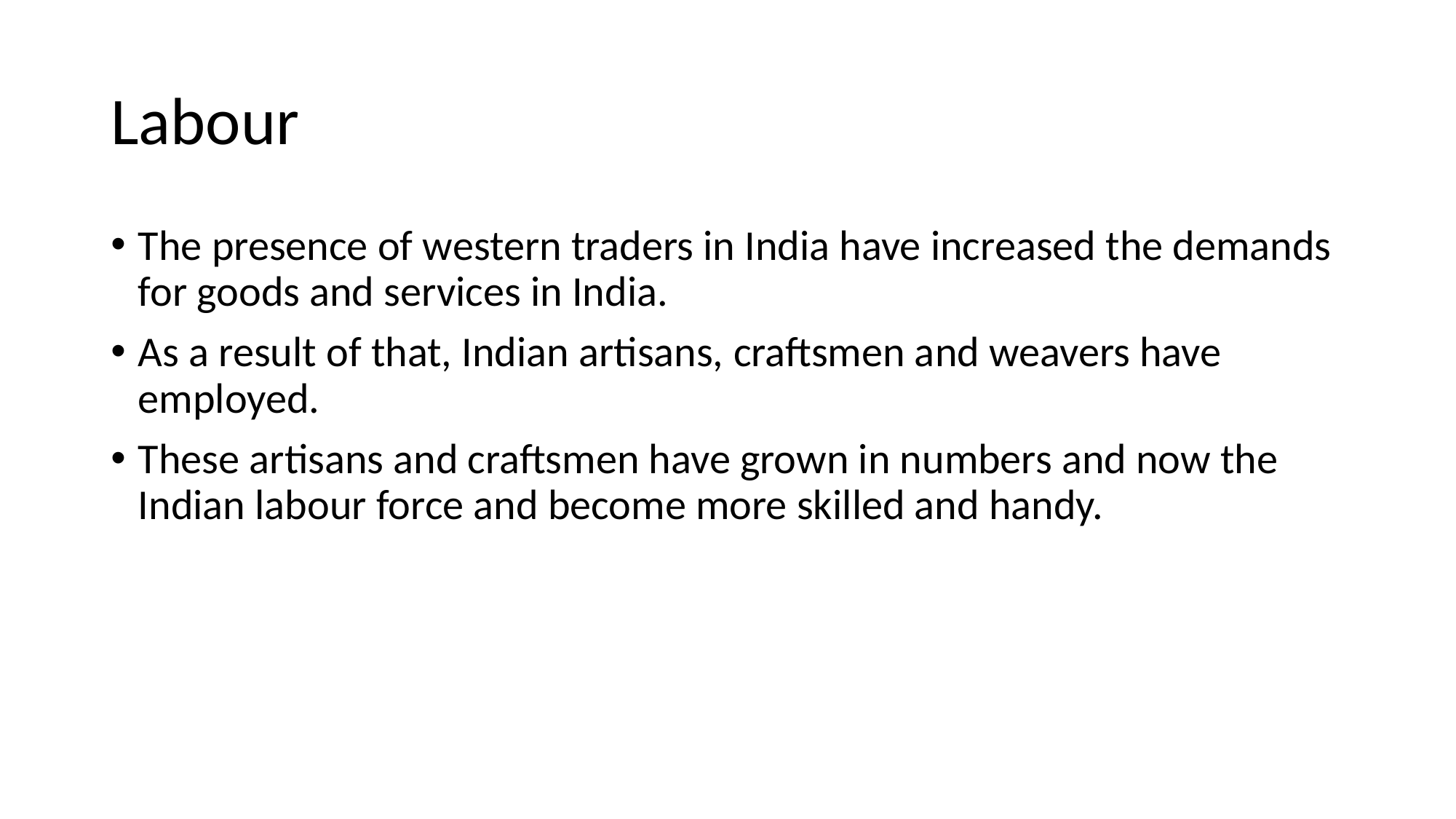

# Labour
The presence of western traders in India have increased the demands for goods and services in India.
As a result of that, Indian artisans, craftsmen and weavers have employed.
These artisans and craftsmen have grown in numbers and now the Indian labour force and become more skilled and handy.